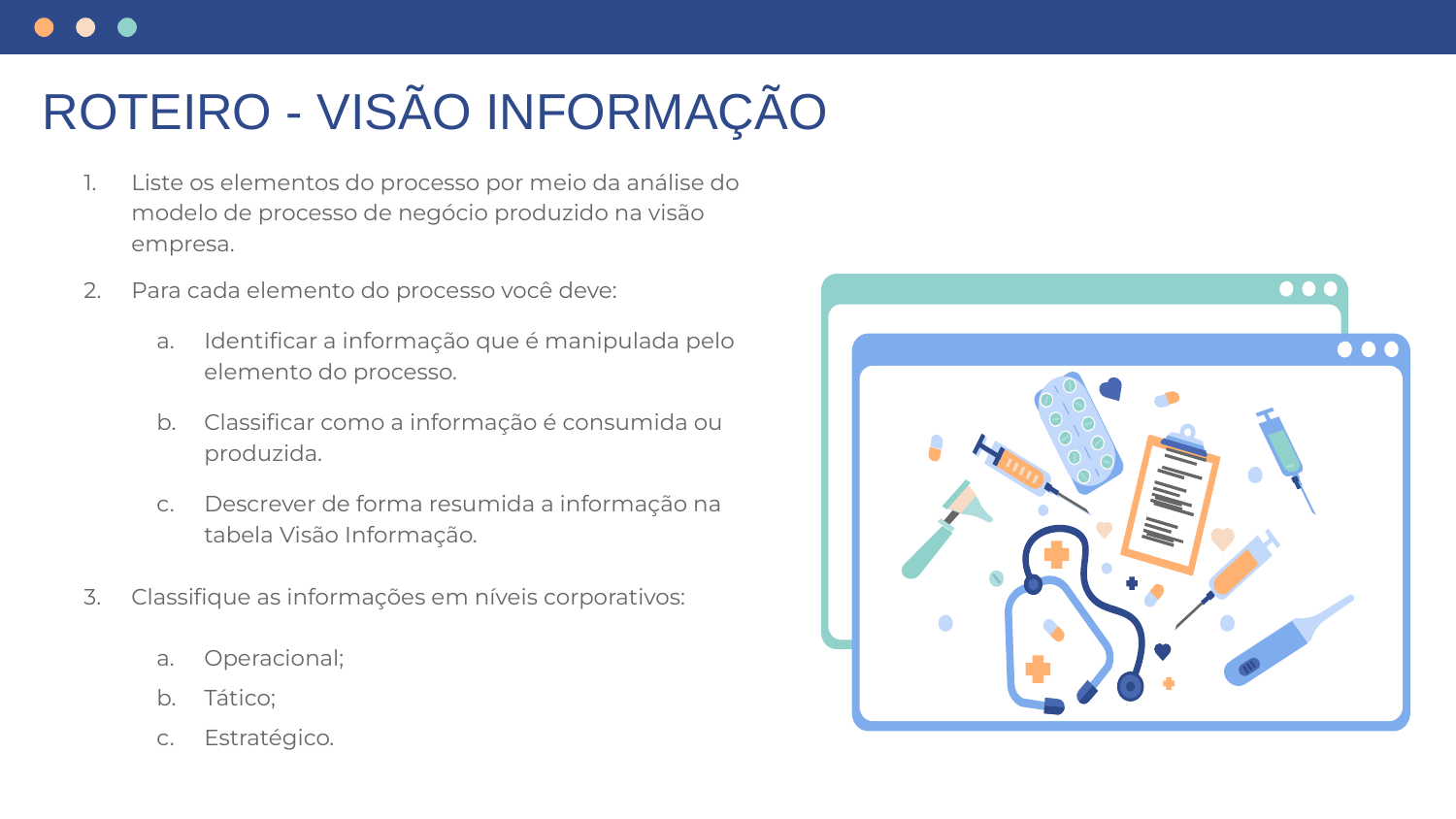

# ROTEIRO - VISÃO INFORMAÇÃO
Liste os elementos do processo por meio da análise do modelo de processo de negócio produzido na visão empresa.
Para cada elemento do processo você deve:
Identificar a informação que é manipulada pelo elemento do processo.
Classificar como a informação é consumida ou produzida.
Descrever de forma resumida a informação na tabela Visão Informação.
Classifique as informações em níveis corporativos:
Operacional;
Tático;
Estratégico.